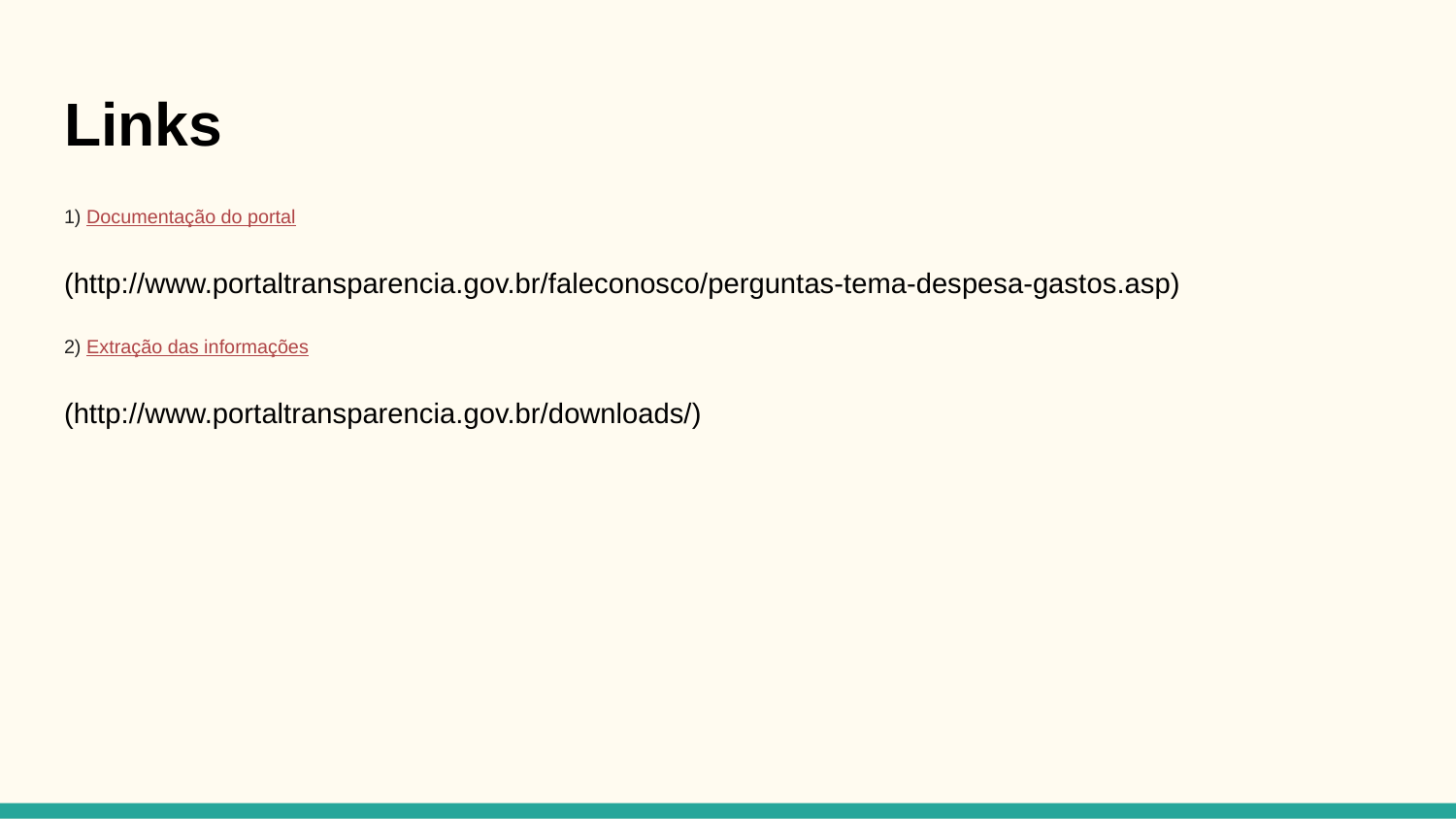

# Links
1) Documentação do portal
(http://www.portaltransparencia.gov.br/faleconosco/perguntas-tema-despesa-gastos.asp)
2) Extração das informações
(http://www.portaltransparencia.gov.br/downloads/)